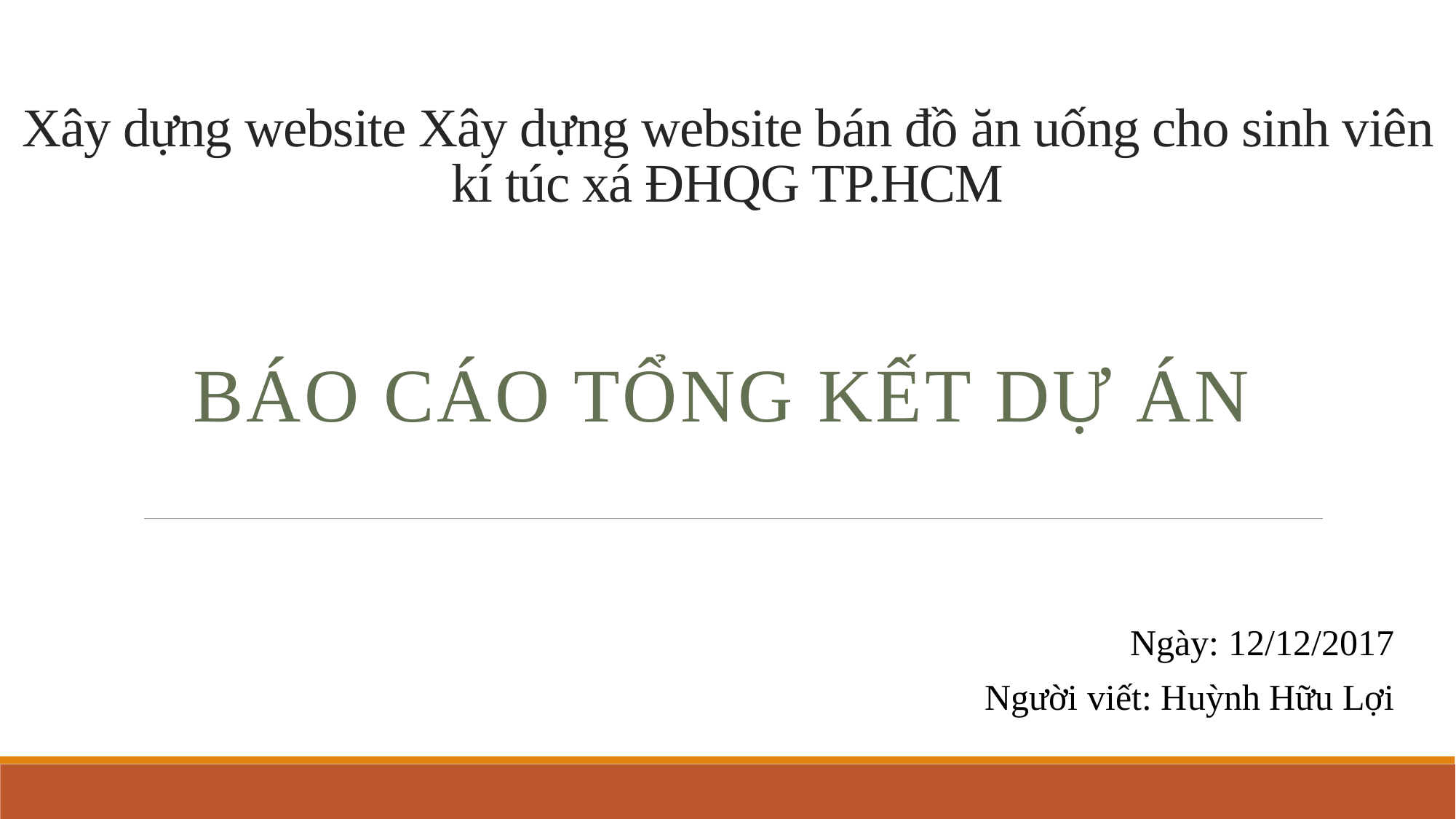

# Xây dựng website Xây dựng website bán đồ ăn uống cho sinh viên kí túc xá ĐHQG TP.HCM
Báo Cáo Tổng kết dự án
Ngày: 12/12/2017
Người viết: Huỳnh Hữu Lợi